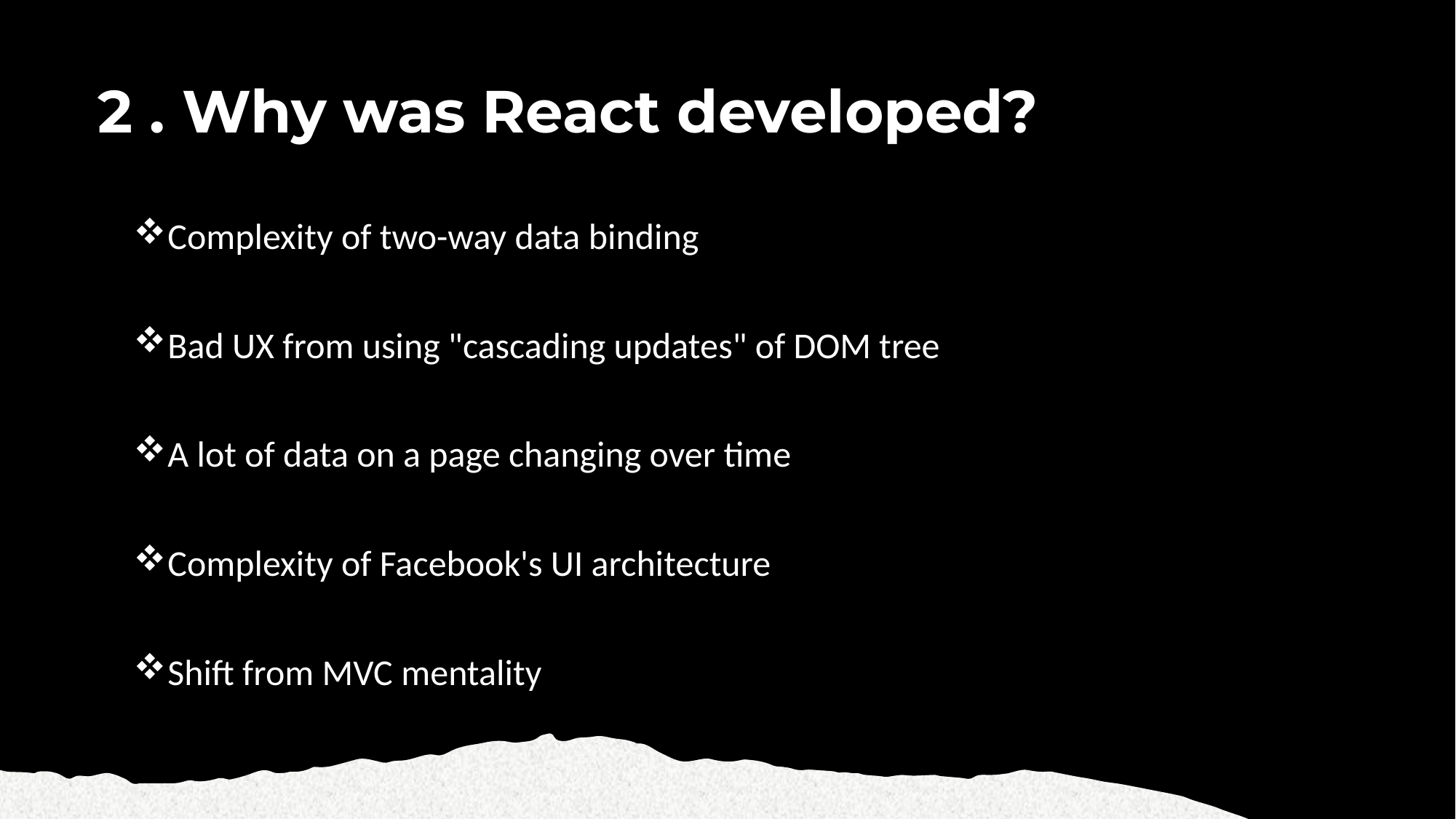

# 2 . Why was React developed?

Complexity of two-way data binding

Bad UX from using "cascading updates" of DOM tree

A lot of data on a page changing over time

Complexity of Facebook's UI architecture

Shift from MVC mentality